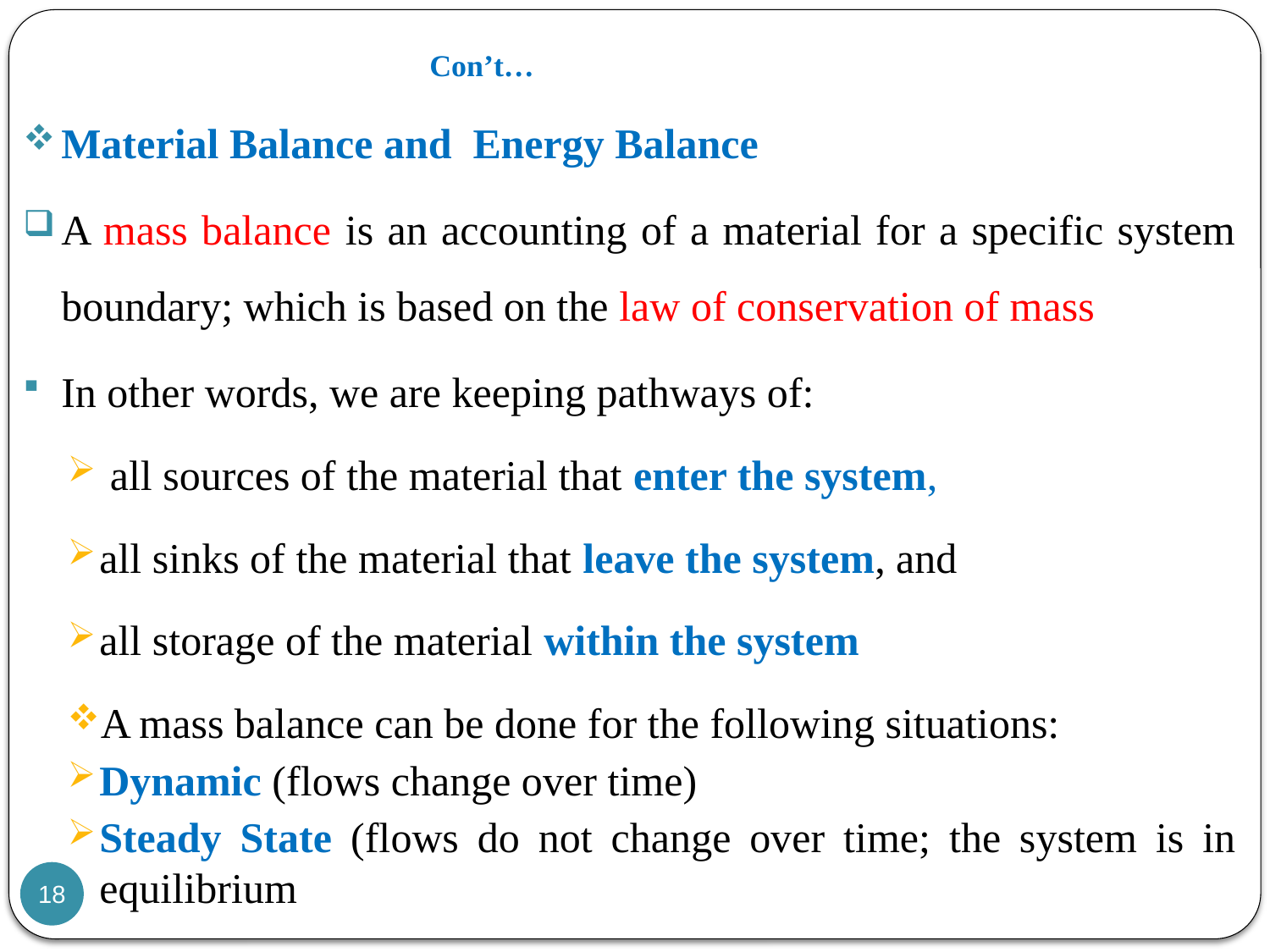

# Con’t…
Material Balance and  Energy Balance
A mass balance is an accounting of a material for a specific system boundary; which is based on the law of conservation of mass
In other words, we are keeping pathways of:
 all sources of the material that enter the system,
all sinks of the material that leave the system, and
all storage of the material within the system
A mass balance can be done for the following situations:
Dynamic (flows change over time)
Steady State (flows do not change over time; the system is in equilibrium

18